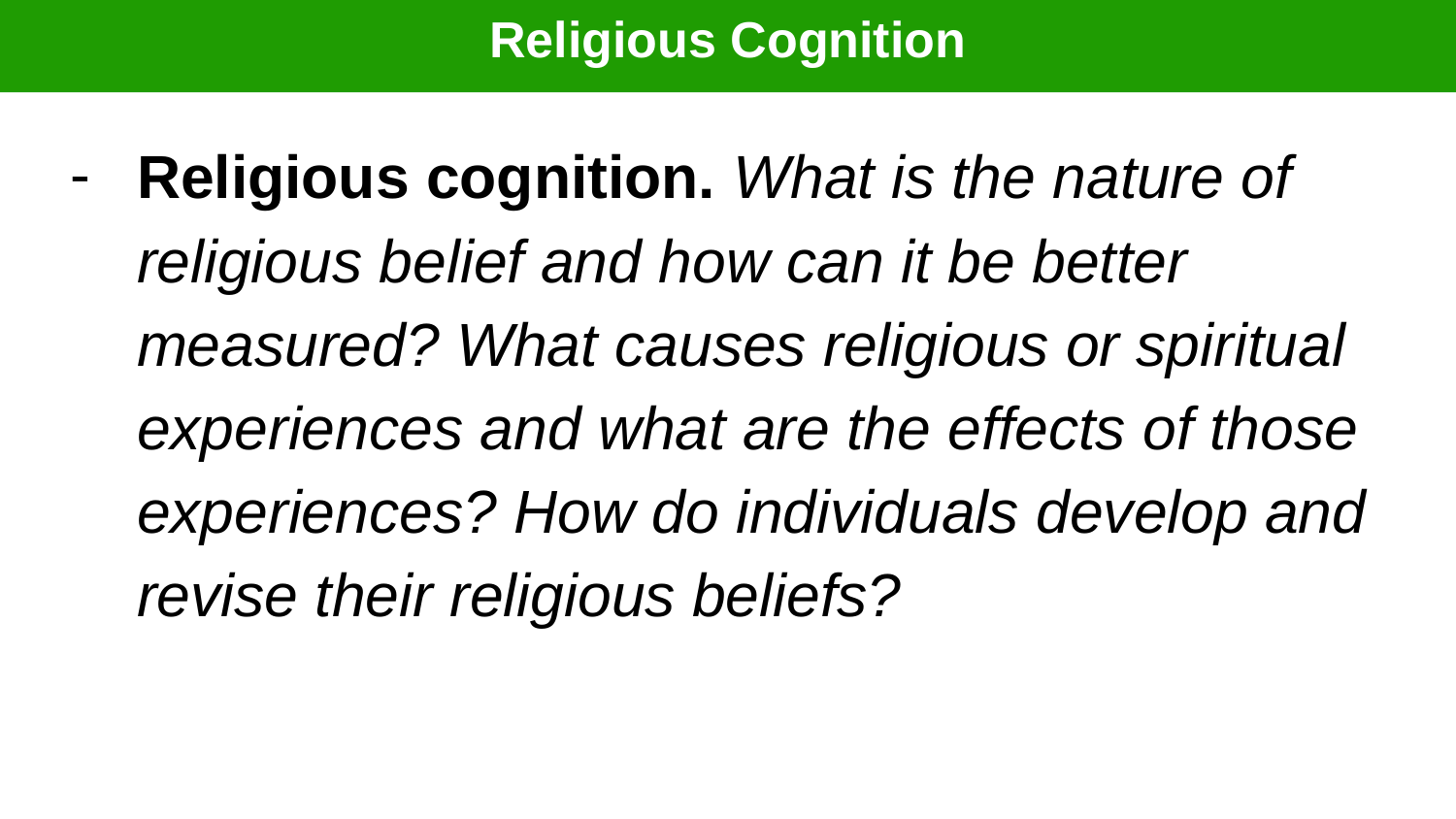

Religious Cognition

Religious cognition. What is the nature of religious belief and how can it be better measured? What causes religious or spiritual experiences and what are the effects of those experiences? How do individuals develop and revise their religious beliefs?